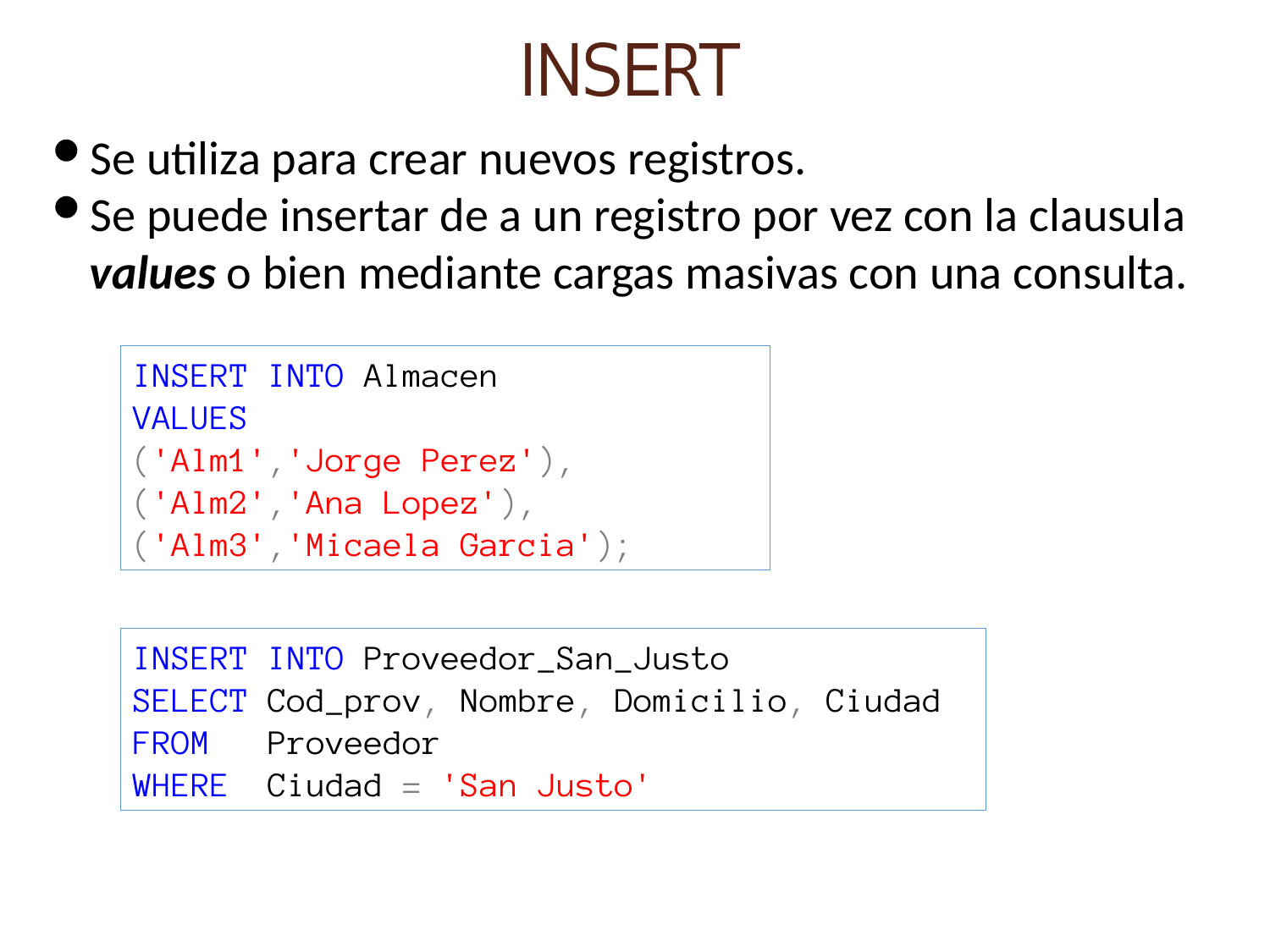

INSERT
Se utiliza para crear nuevos registros.
Se puede insertar de a un registro por vez con la clausula values o bien mediante cargas masivas con una consulta.

INSERT INTO Almacen
VALUES
('Alm1','Jorge Perez'),
('Alm2','Ana Lopez'),
('Alm3','Micaela Garcia');
INSERT INTO Proveedor_San_Justo
SELECT Cod_prov, Nombre, Domicilio, Ciudad
FROM   Proveedor
WHERE  Ciudad = 'San Justo'